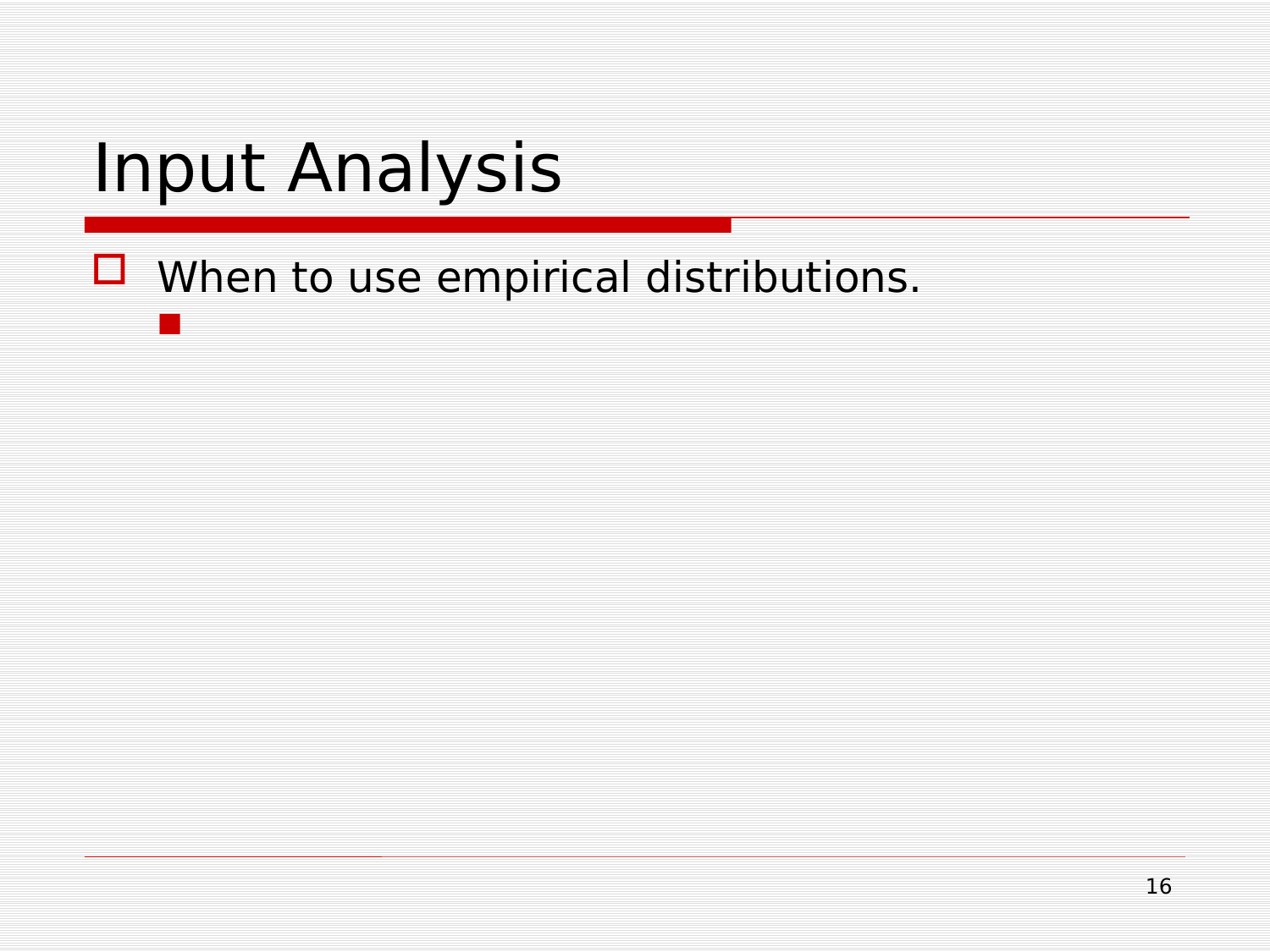

# Input Analysis
When to use empirical distributions.

16